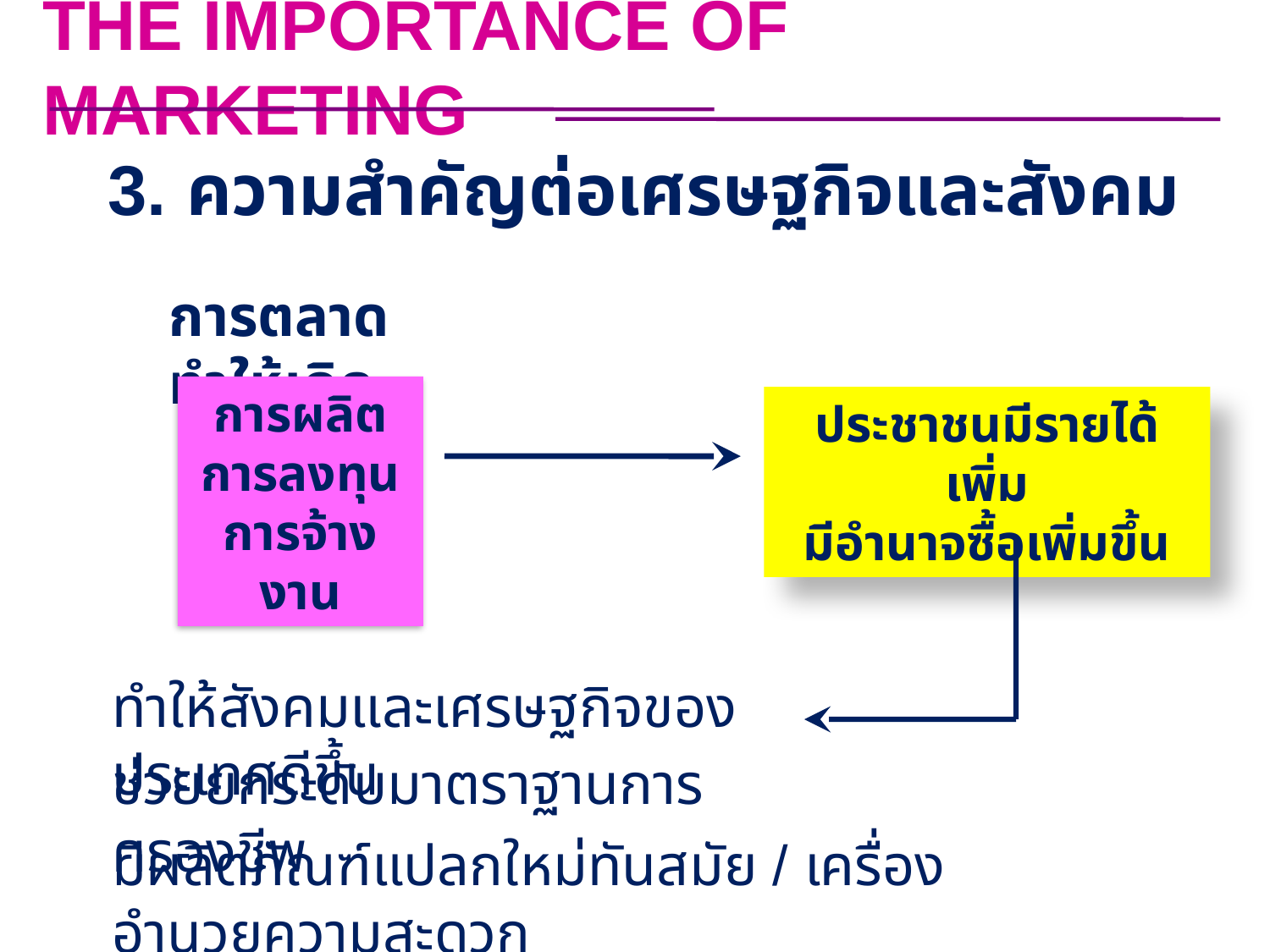

THE IMPORTANCE OF MARKETING
3. ความสำคัญต่อเศรษฐกิจและสังคม
การตลาดทำให้เกิด
การผลิต
การลงทุน
การจ้างงาน
ประชาชนมีรายได้เพิ่ม
มีอำนาจซื้อเพิ่มขึ้น

ทำให้สังคมและเศรษฐกิจของประเทศดีขึ้น

ช่วยยกระดับมาตราฐานการครองชีพ
มีผลิตภัณฑ์แปลกใหม่ทันสมัย / เครื่องอำนวยความสะดวก